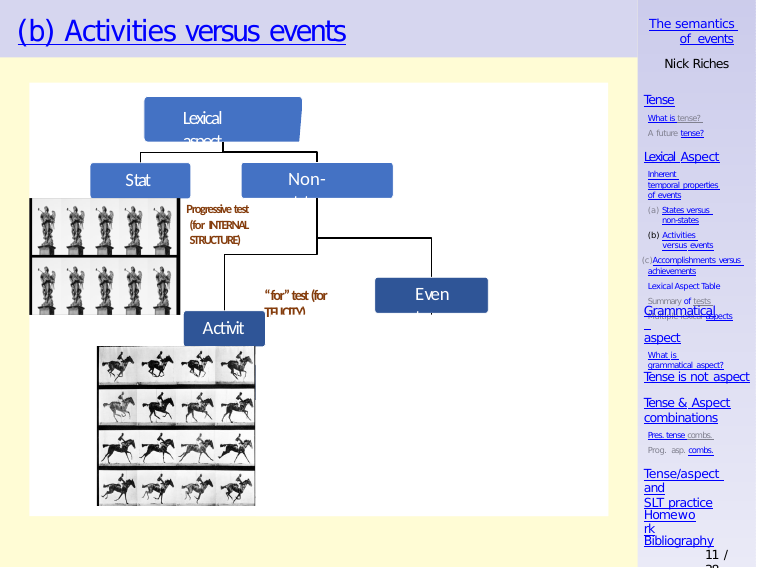

# (b) Activities versus events
The semantics of  events
Nick Riches
Tense
What is tense?  A future tense?

Lexical aspect
Lexical Aspect
Inherent temporal  properties of events
States versus non-states
Activities versus events
Accomplishments versus  achievements
Lexical Aspect Table  Summary of tests  Multiple lexical aspects

Non-state
State

Progressive test  (for INTERNAL  STRUCTURE)

Event
“for” test (for TELICITY)
Grammatical  aspect
What is grammatical  aspect?

Activity

“stop” test
Accomplishment	Achievement

Tense is not aspect

Tense & Aspect

combinations
Pres. tense combs.  Prog.  asp. combs.
Tense/aspect and
SLT practice
Homework
Bibliography
11 / 38